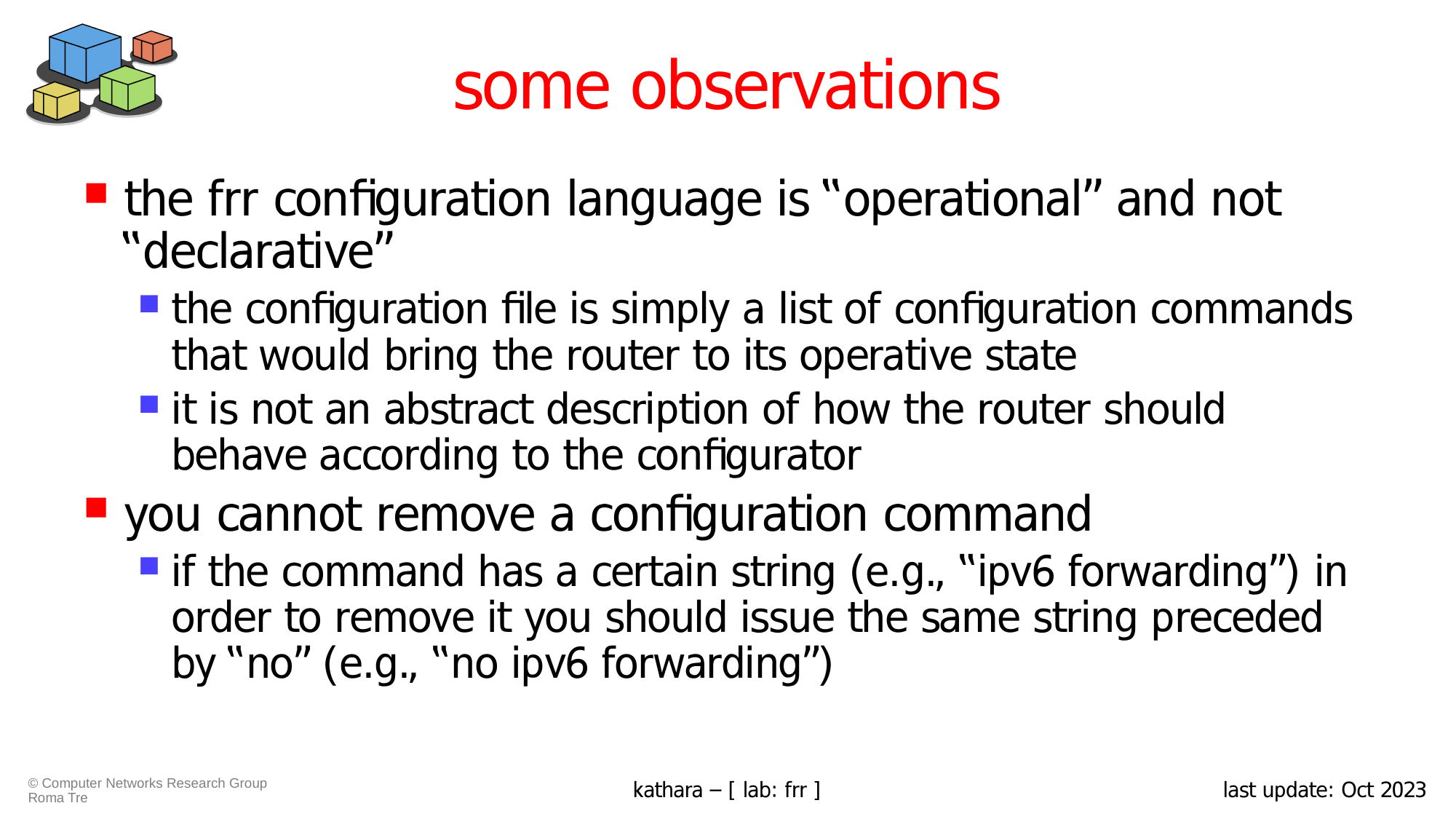

# some observations
the frr configuration language is “operational” and not “declarative”
the configuration file is simply a list of configuration commands that would bring the router to its operative state
it is not an abstract description of how the router should behave according to the configurator
you cannot remove a configuration command
if the command has a certain string (e.g., “ipv6 forwarding”) in order to remove it you should issue the same string preceded by “no” (e.g., “no ipv6 forwarding”)
kathara – [ lab: frr ]
last update: Oct 2023